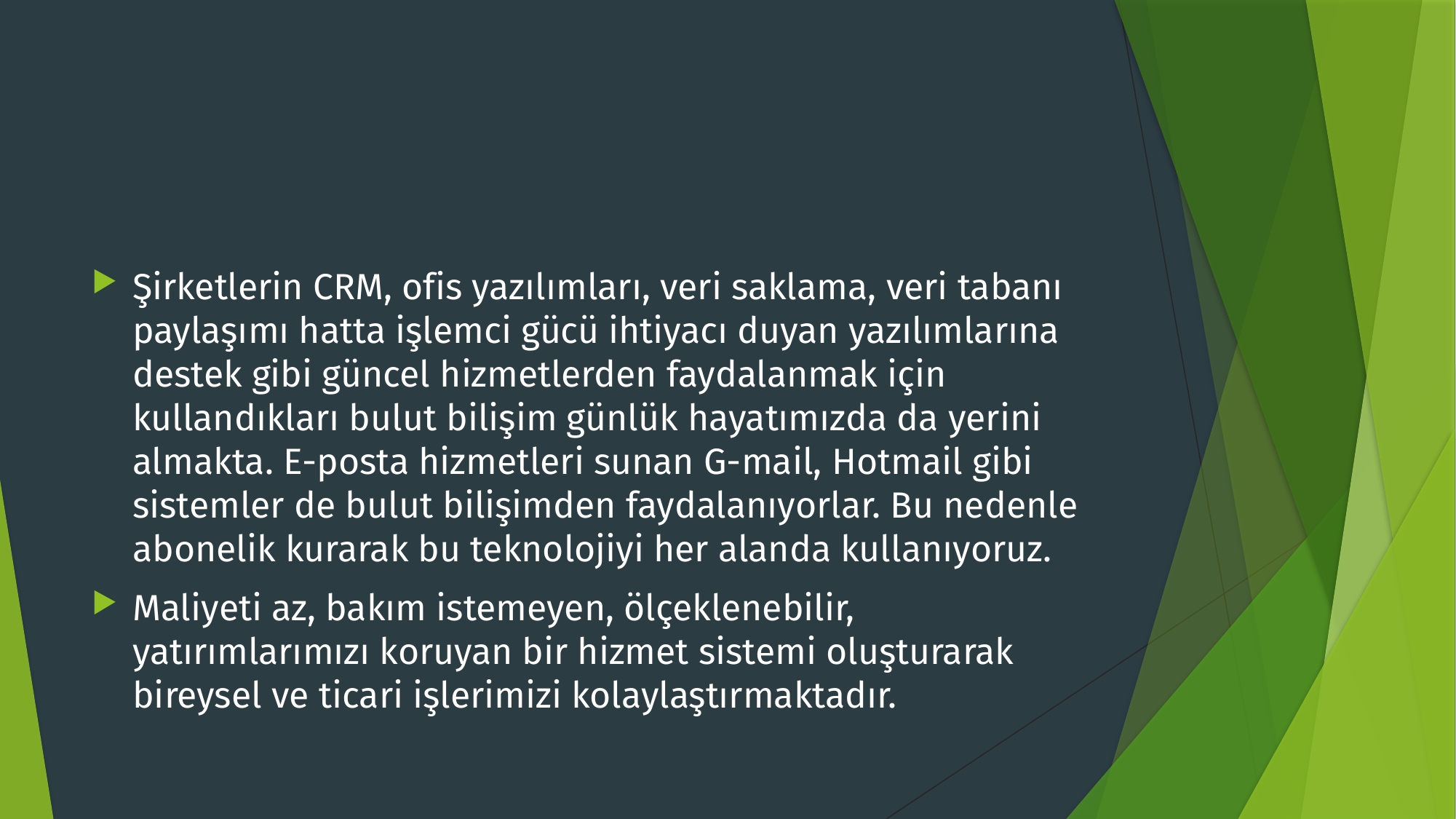

#
Şirketlerin CRM, ofis yazılımları, veri saklama, veri tabanı paylaşımı hatta işlemci gücü ihtiyacı duyan yazılımlarına destek gibi güncel hizmetlerden faydalanmak için kullandıkları bulut bilişim günlük hayatımızda da yerini almakta. E-posta hizmetleri sunan G-mail, Hotmail gibi sistemler de bulut bilişimden faydalanıyorlar. Bu nedenle abonelik kurarak bu teknolojiyi her alanda kullanıyoruz.
Maliyeti az, bakım istemeyen, ölçeklenebilir, yatırımlarımızı koruyan bir hizmet sistemi oluşturarak bireysel ve ticari işlerimizi kolaylaştırmaktadır.